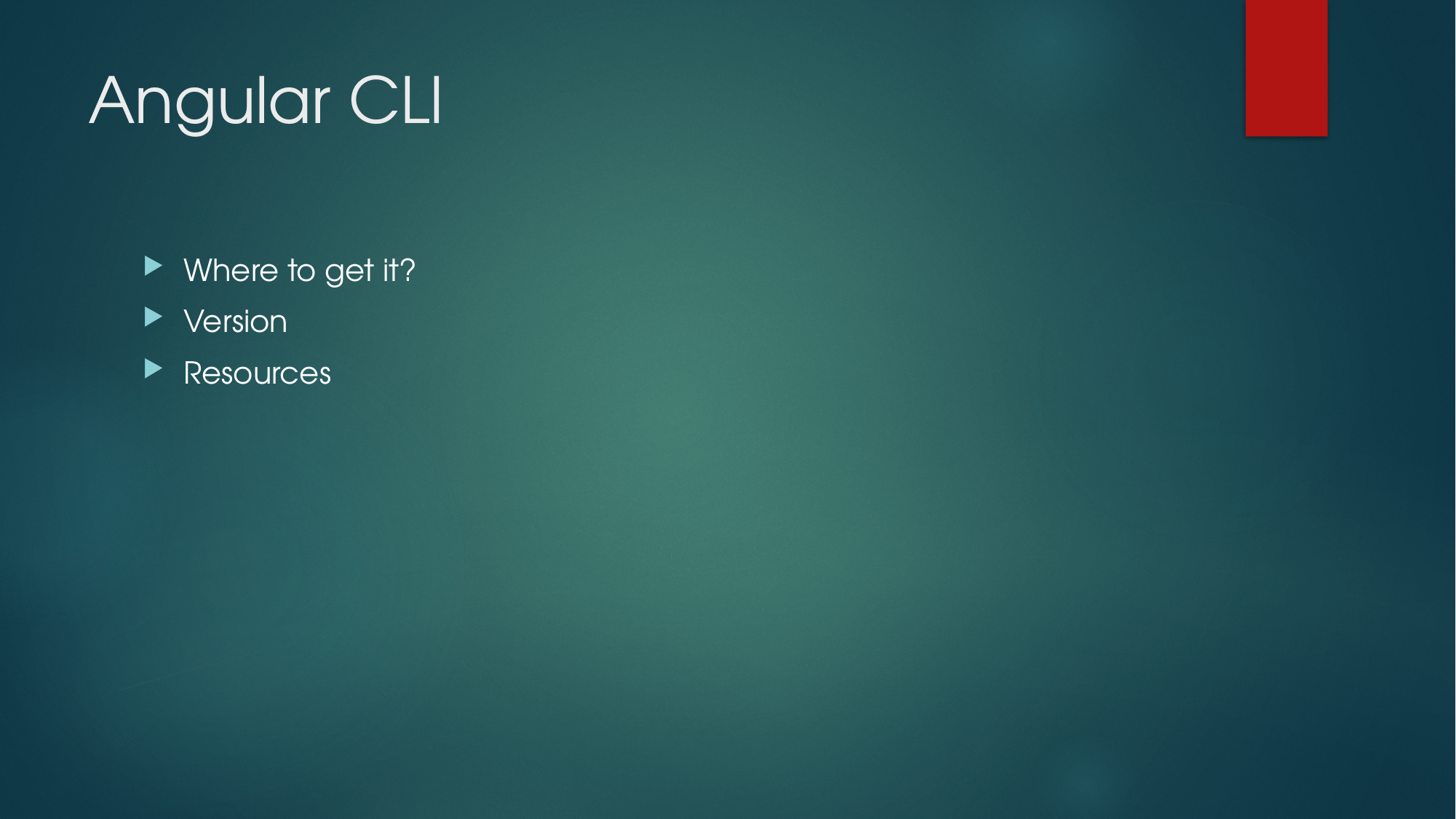

# Angular CLI
Where to get it?
Version
Resources